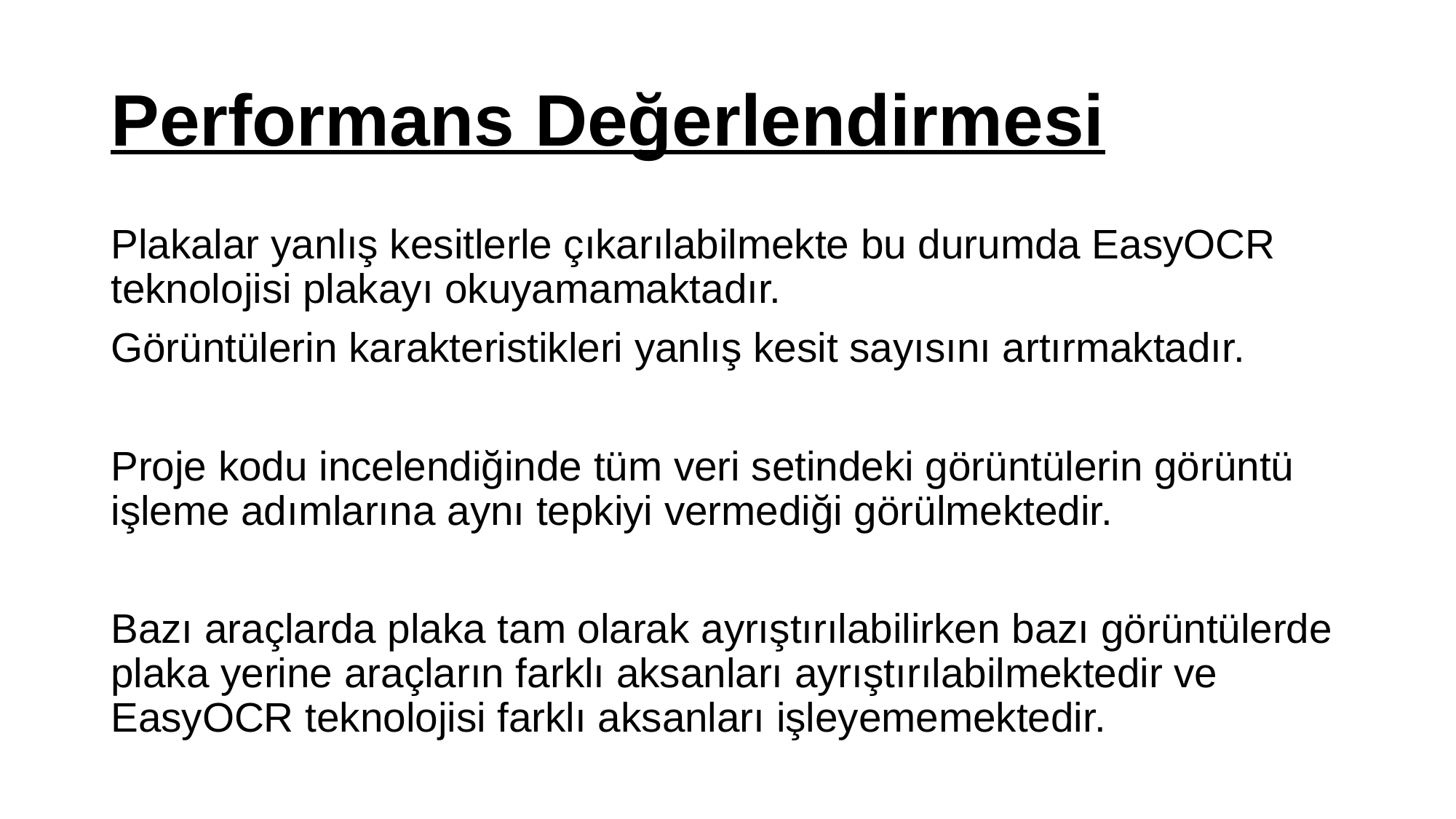

# Performans Değerlendirmesi
Plakalar yanlış kesitlerle çıkarılabilmekte bu durumda EasyOCR teknolojisi plakayı okuyamamaktadır.
Görüntülerin karakteristikleri yanlış kesit sayısını artırmaktadır.

Proje kodu incelendiğinde tüm veri setindeki görüntülerin görüntü işleme adımlarına aynı tepkiyi vermediği görülmektedir.

Bazı araçlarda plaka tam olarak ayrıştırılabilirken bazı görüntülerde plaka yerine araçların farklı aksanları ayrıştırılabilmektedir ve EasyOCR teknolojisi farklı aksanları işleyememektedir.